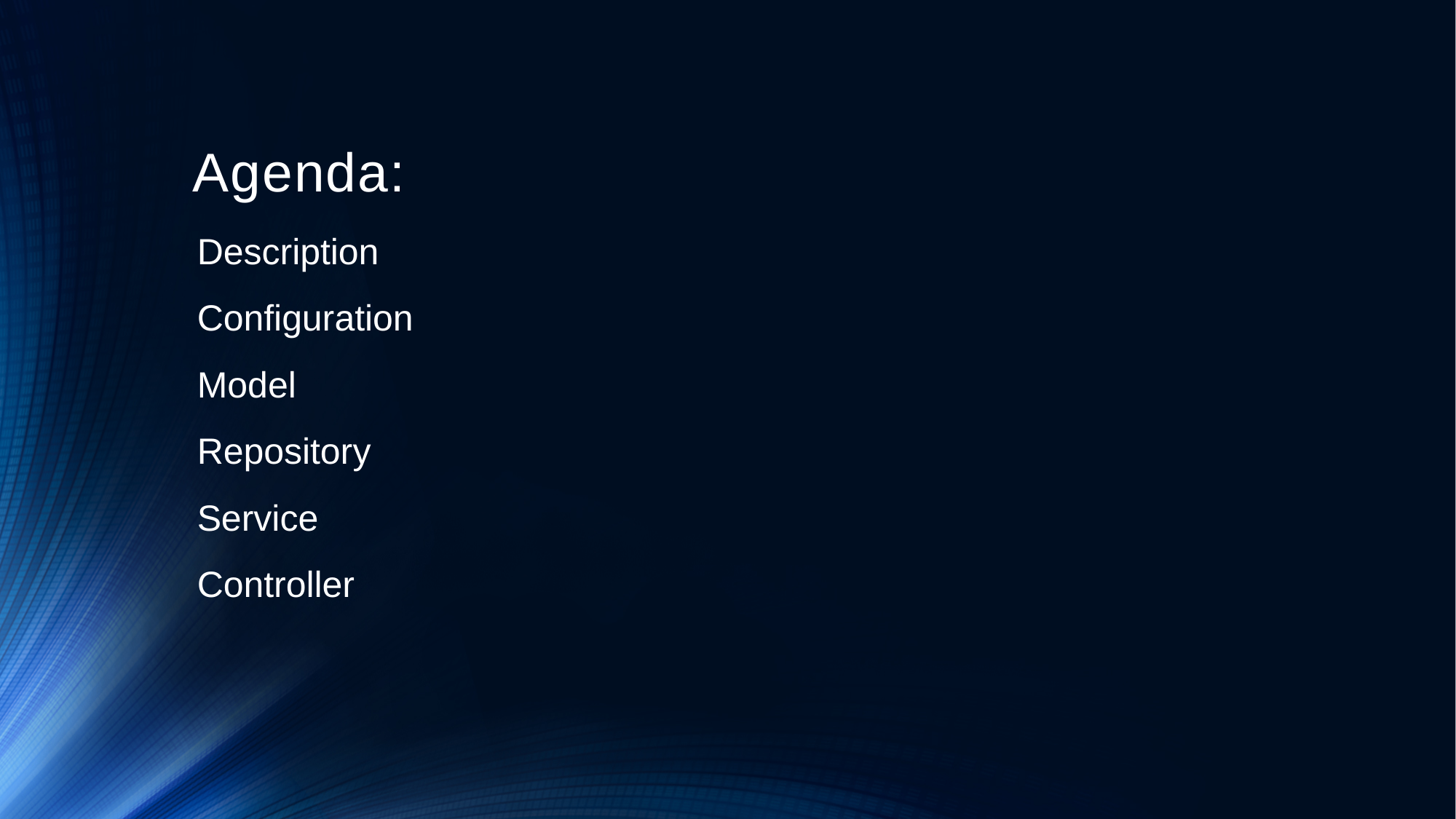

# Agenda:
Description
Configuration
Model
Repository
Service
Controller